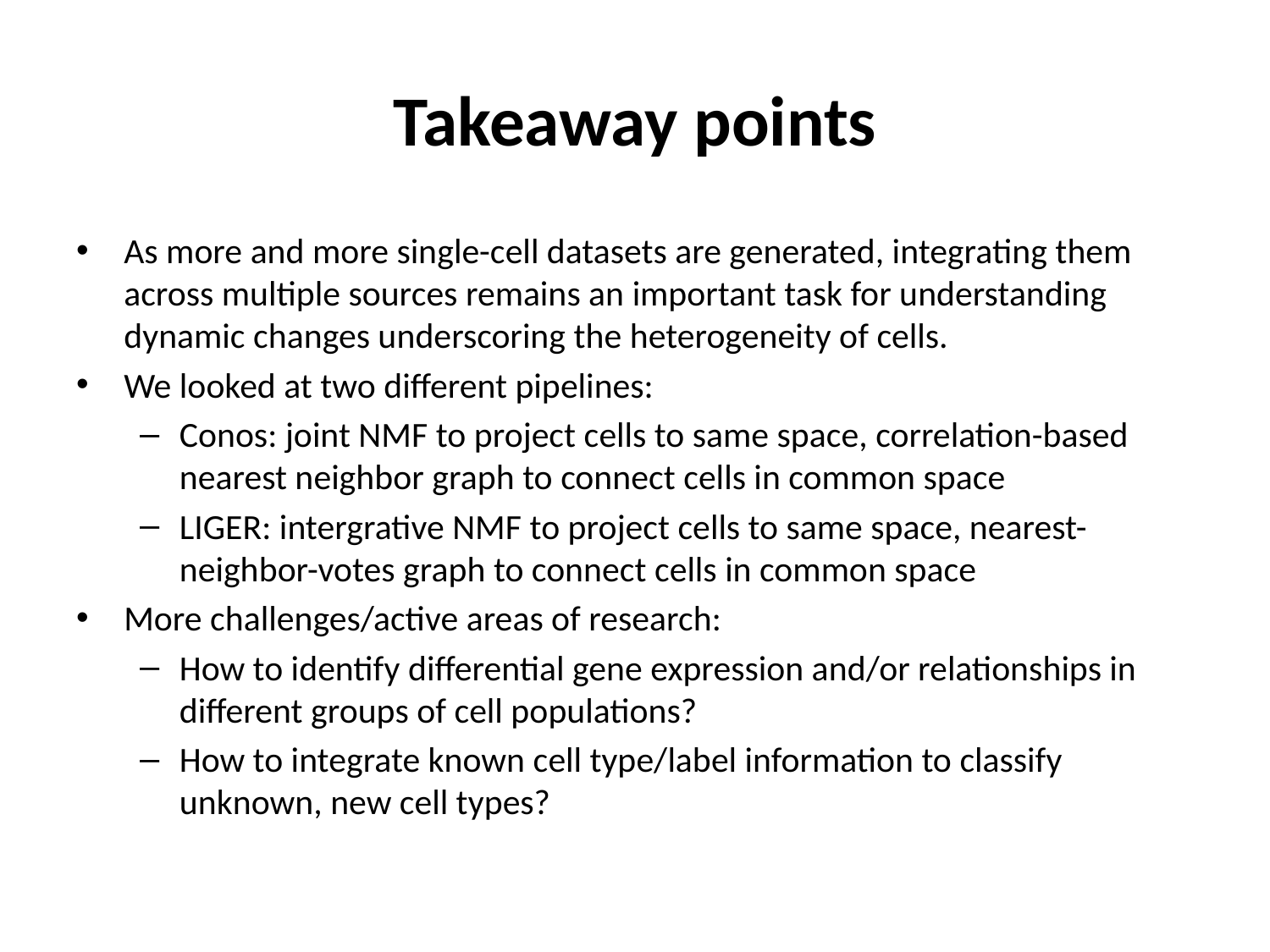

# Takeaway points
As more and more single-cell datasets are generated, integrating them across multiple sources remains an important task for understanding dynamic changes underscoring the heterogeneity of cells.
We looked at two different pipelines:
Conos: joint NMF to project cells to same space, correlation-based nearest neighbor graph to connect cells in common space
LIGER: intergrative NMF to project cells to same space, nearest-neighbor-votes graph to connect cells in common space
More challenges/active areas of research:
How to identify differential gene expression and/or relationships in different groups of cell populations?
How to integrate known cell type/label information to classify unknown, new cell types?